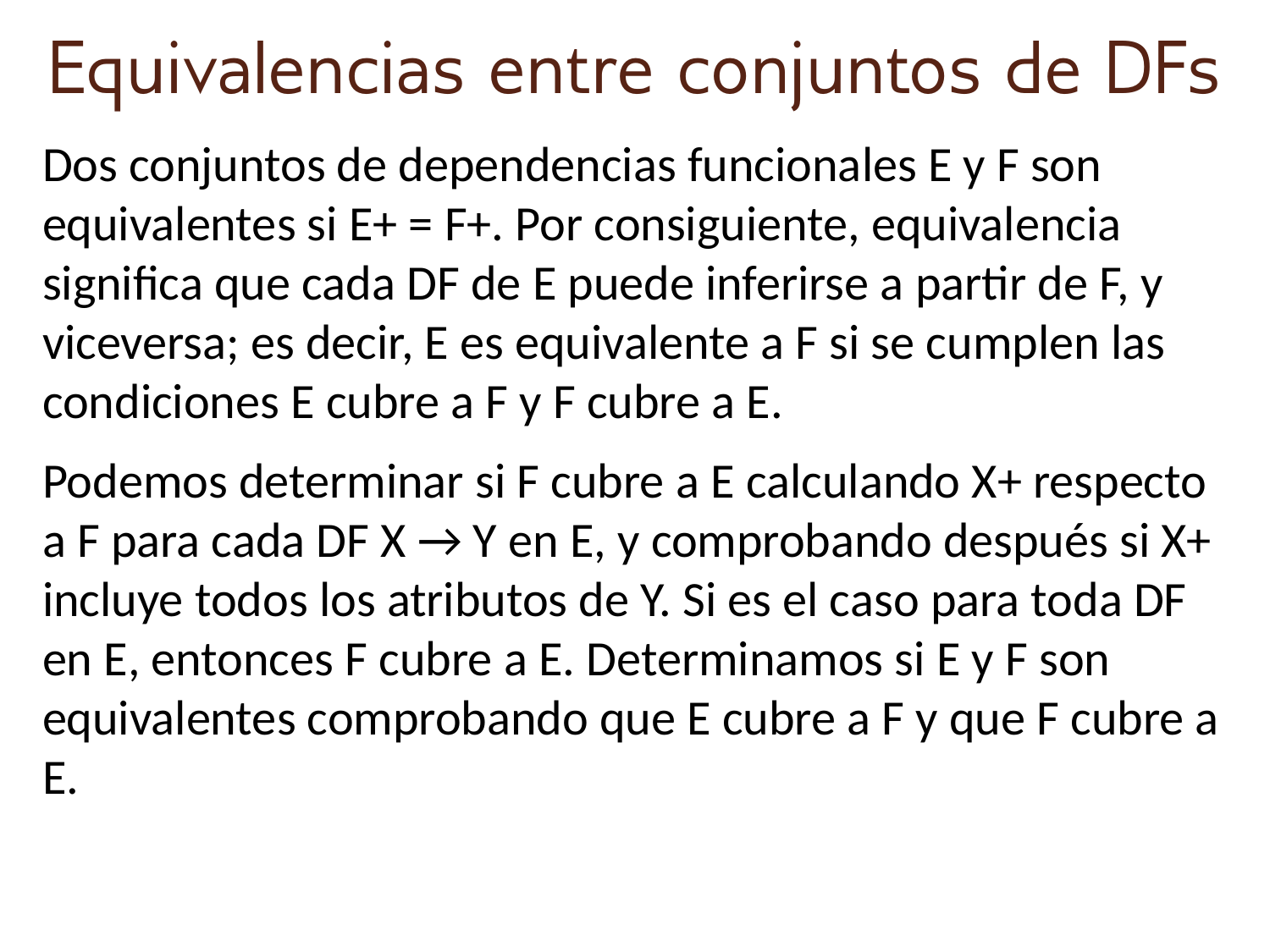

Equivalencias entre conjuntos de DFs
Dos conjuntos de dependencias funcionales E y F son equivalentes si E+ = F+. Por consiguiente, equivalencia significa que cada DF de E puede inferirse a partir de F, y viceversa; es decir, E es equivalente a F si se cumplen las condiciones E cubre a F y F cubre a E.
Podemos determinar si F cubre a E calculando X+ respecto a F para cada DF X → Y en E, y comprobando después si X+ incluye todos los atributos de Y. Si es el caso para toda DF en E, entonces F cubre a E. Determinamos si E y F son equivalentes comprobando que E cubre a F y que F cubre a E.